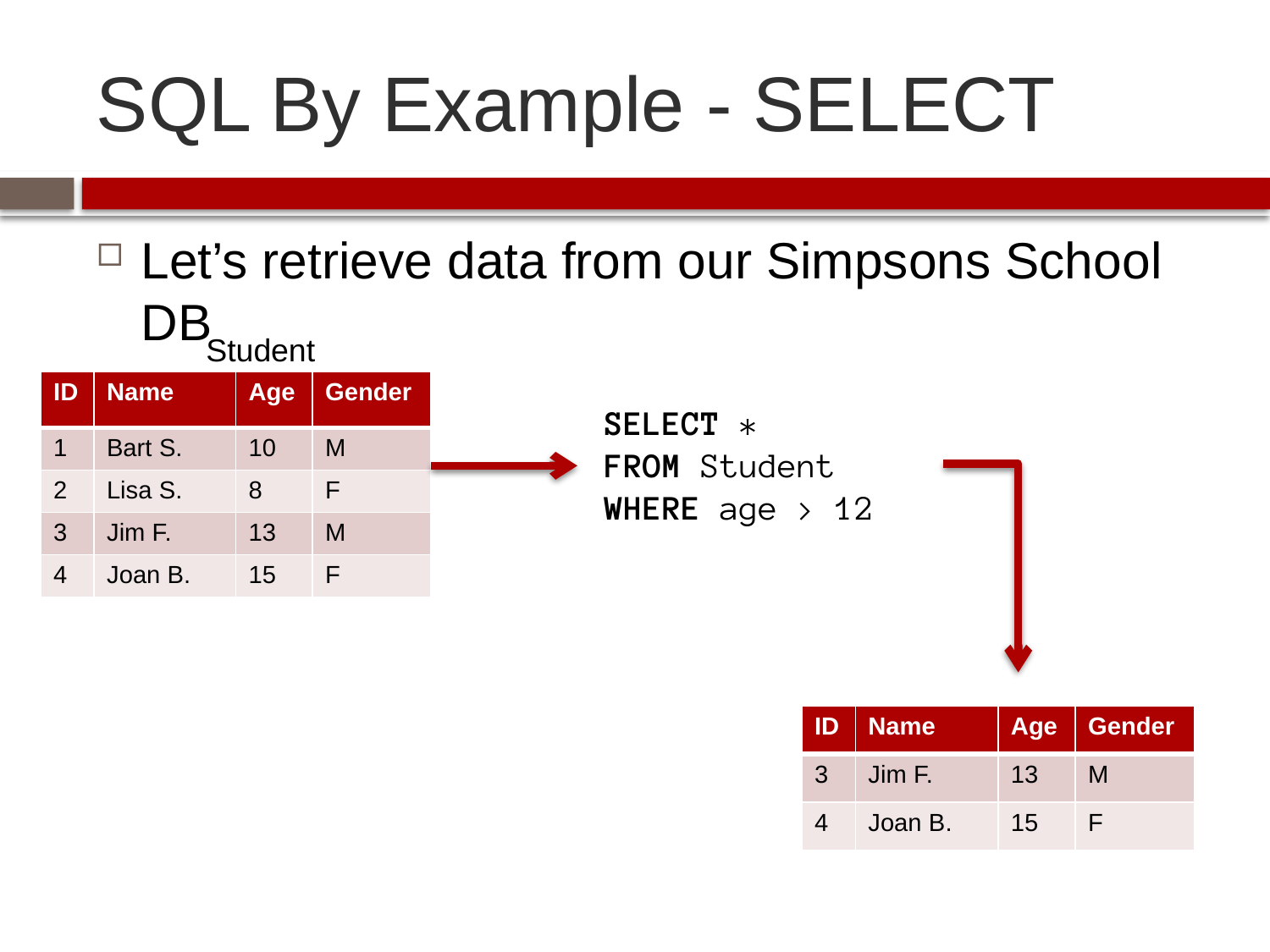

# SQL By Example - SELECT
Let’s retrieve data from our Simpsons School DB

Student
| ID | Name | Age | Gender |
| --- | --- | --- | --- |
| 1 | Bart S. | 10 | M |
| 2 | Lisa S. | 8 | F |
| 3 | Jim F. | 13 | M |
| 4 | Joan B. | 15 | F |
SELECT *
FROM Student
WHERE age > 12
| ID | Name | Age | Gender |
| --- | --- | --- | --- |
| 3 | Jim F. | 13 | M |
| 4 | Joan B. | 15 | F |